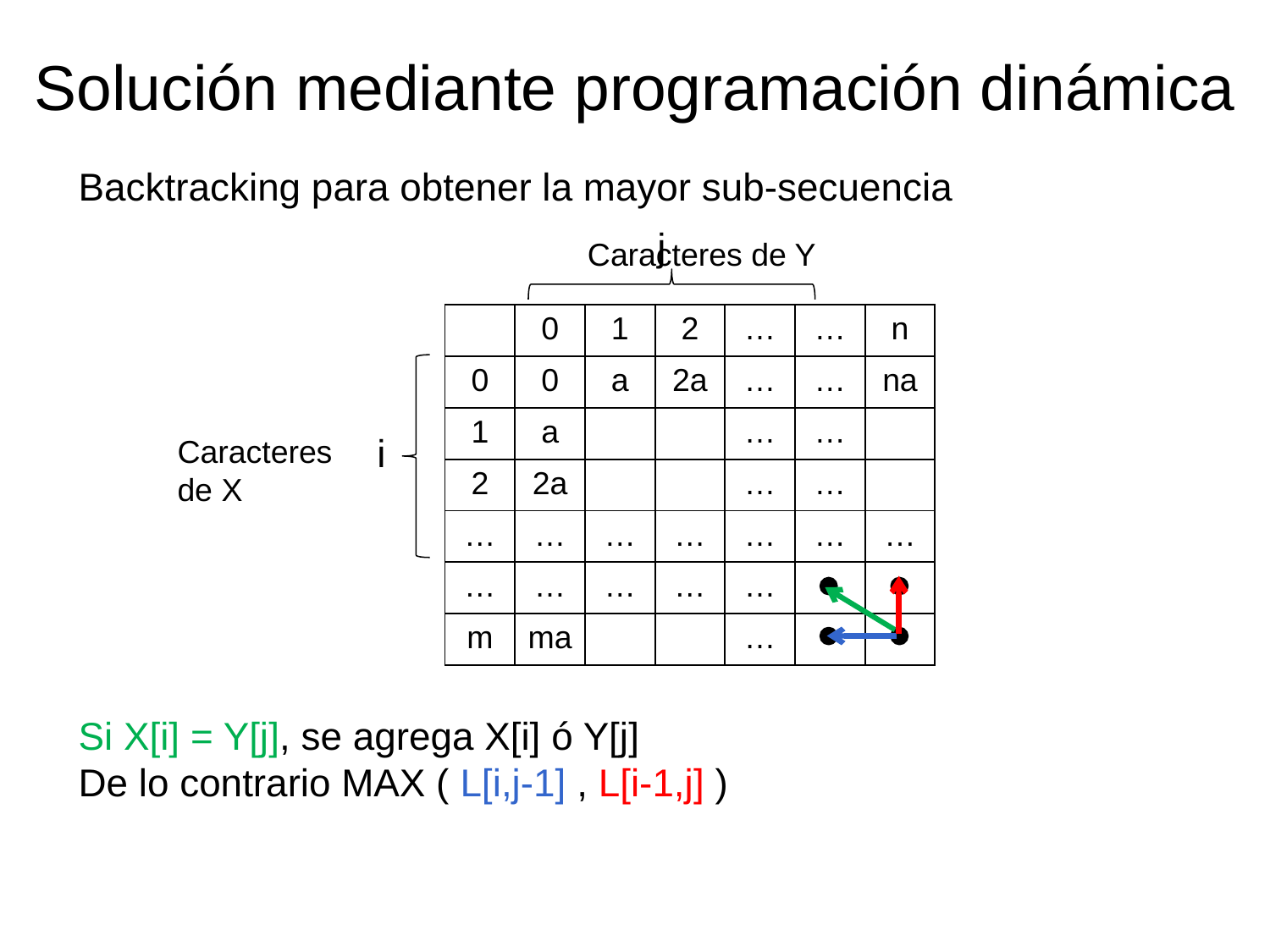

Solución mediante programación dinámica

Backtracking para obtener la mayor sub-secuencia
j
Caracteres de Y
|  | 0 | 1 | 2 | … | … | n |
| --- | --- | --- | --- | --- | --- | --- |
| 0 | 0 | a | 2a | … | … | na |
| 1 | a |  |  | … | … |  |
| 2 | 2a |  |  | … | … |  |
| … | … | … | … | … | … | … |
| … | … | … | … | … |  |  |
| m | ma |  |  | … |  |  |

i
Caracteres de X

Si X[i] = Y[j], se agrega X[i] ó Y[j]
De lo contrario MAX ( L[i,j-1] , L[i-1,j] )